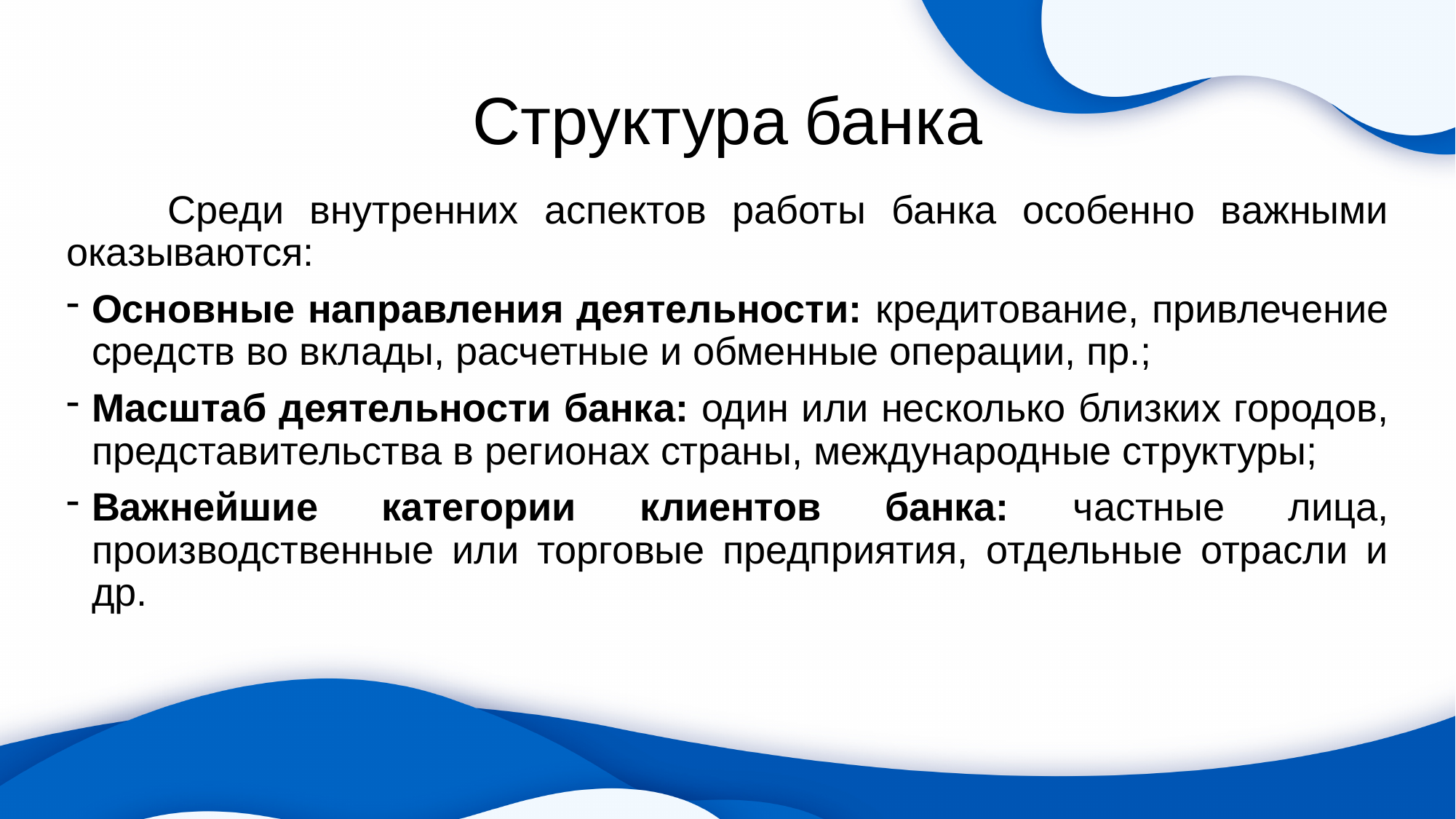

# Структура банка
	Среди внутренних аспектов работы банка особенно важными оказываются:
Основные направления деятельности: кредитование, привлечение средств во вклады, расчетные и обменные операции, пр.;
Масштаб деятельности банка: один или несколько близких городов, представительства в регионах страны, международные структуры;
Важнейшие категории клиентов банка: частные лица, производственные или торговые предприятия, отдельные отрасли и др.